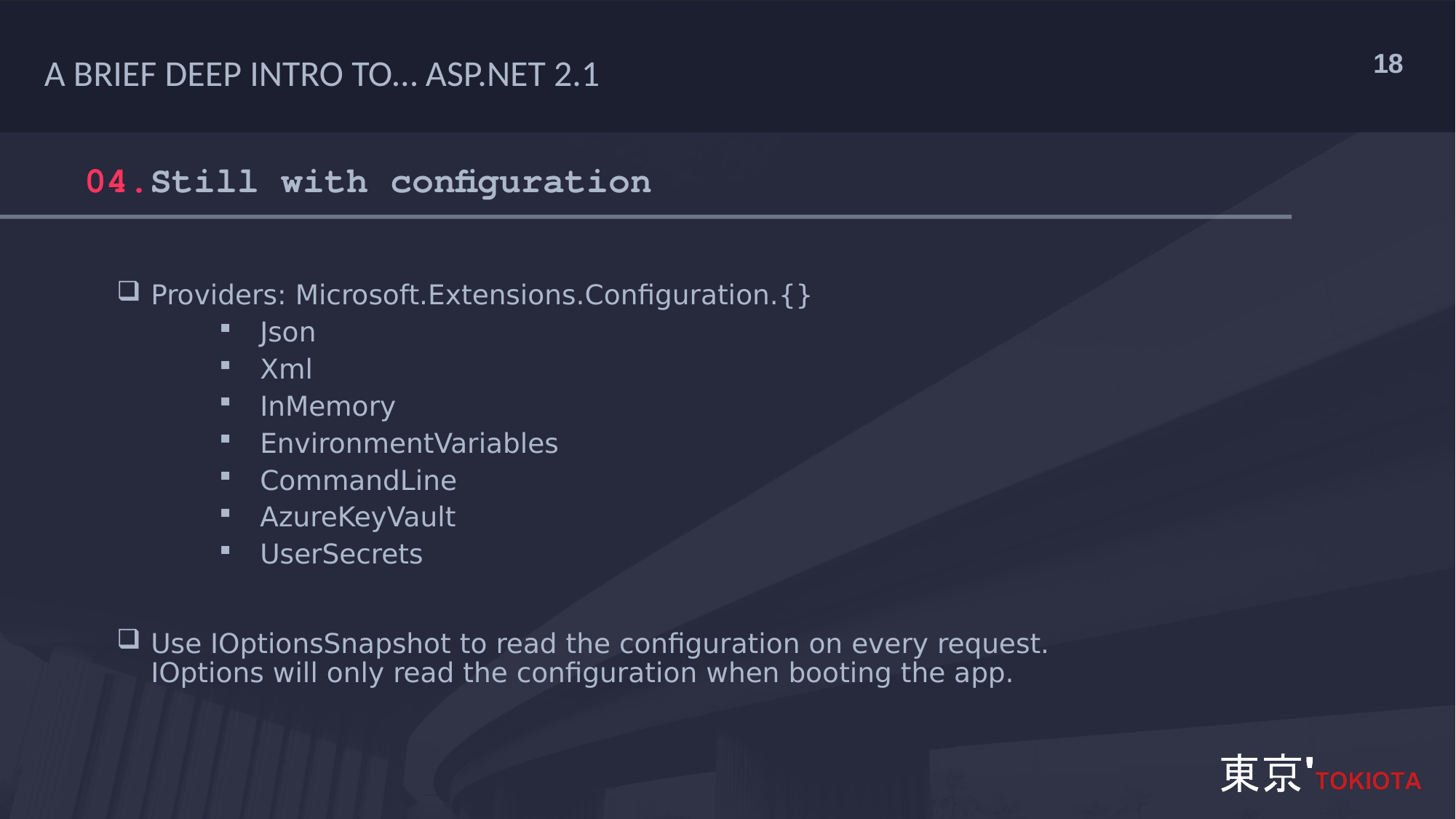

A BRIEF DEEP INTRO TO… ASP.NET 2.1
# 04.Still with configuration
Providers: Microsoft.Extensions.Configuration.{}
Json
Xml
InMemory
EnvironmentVariables
CommandLine
AzureKeyVault
UserSecrets

Use IOptionsSnapshot to read the configuration on every request. IOptions will only read the configuration when booting the app.